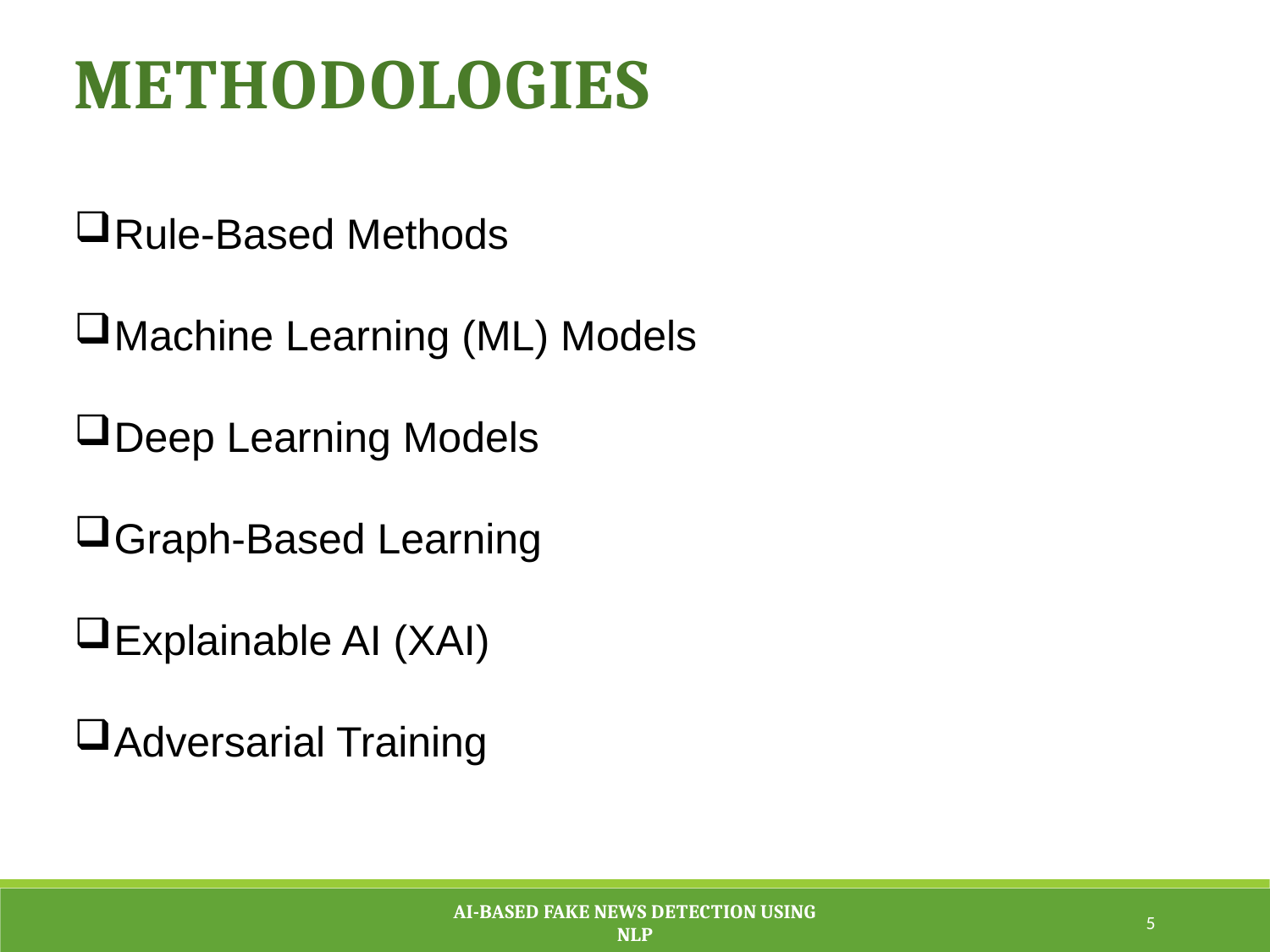

METHODOLOGIES

Rule-Based Methods

Machine Learning (ML) Models

Deep Learning Models

Graph-Based Learning

Explainable AI (XAI)

Adversarial Training

AI-BASED FAKE NEWS DETECTION USING
NLP
5